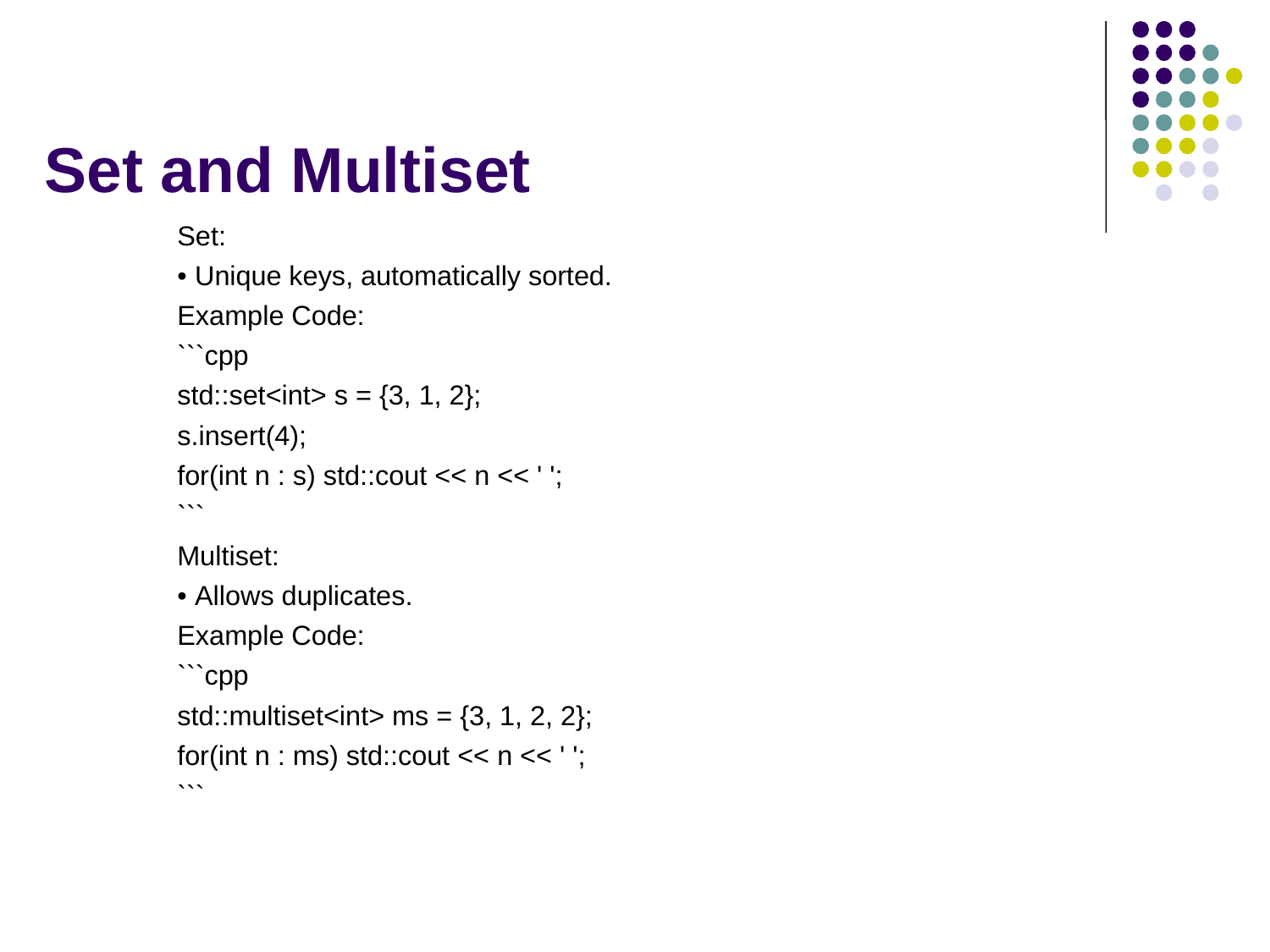

# Set and Multiset
Set:
• Unique keys, automatically sorted.
Example Code:
```cpp
std::set<int> s = {3, 1, 2};
s.insert(4);
for(int n : s) std::cout << n << ' ';
```
Multiset:
• Allows duplicates.
Example Code:
```cpp
std::multiset<int> ms = {3, 1, 2, 2};
for(int n : ms) std::cout << n << ' ';
```